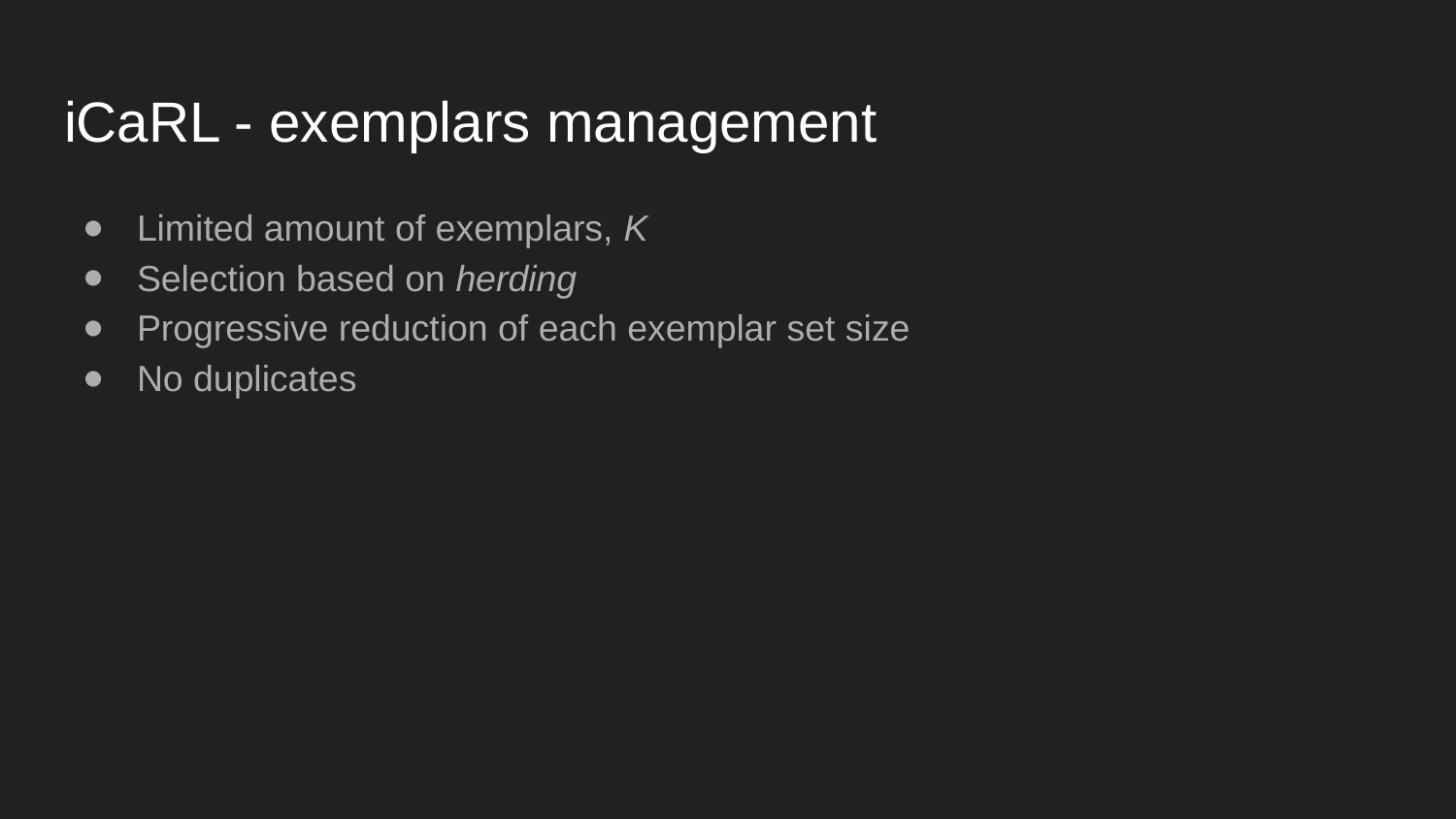

# iCaRL - exemplars management
Limited amount of exemplars, K
Selection based on herding
Progressive reduction of each exemplar set size
No duplicates